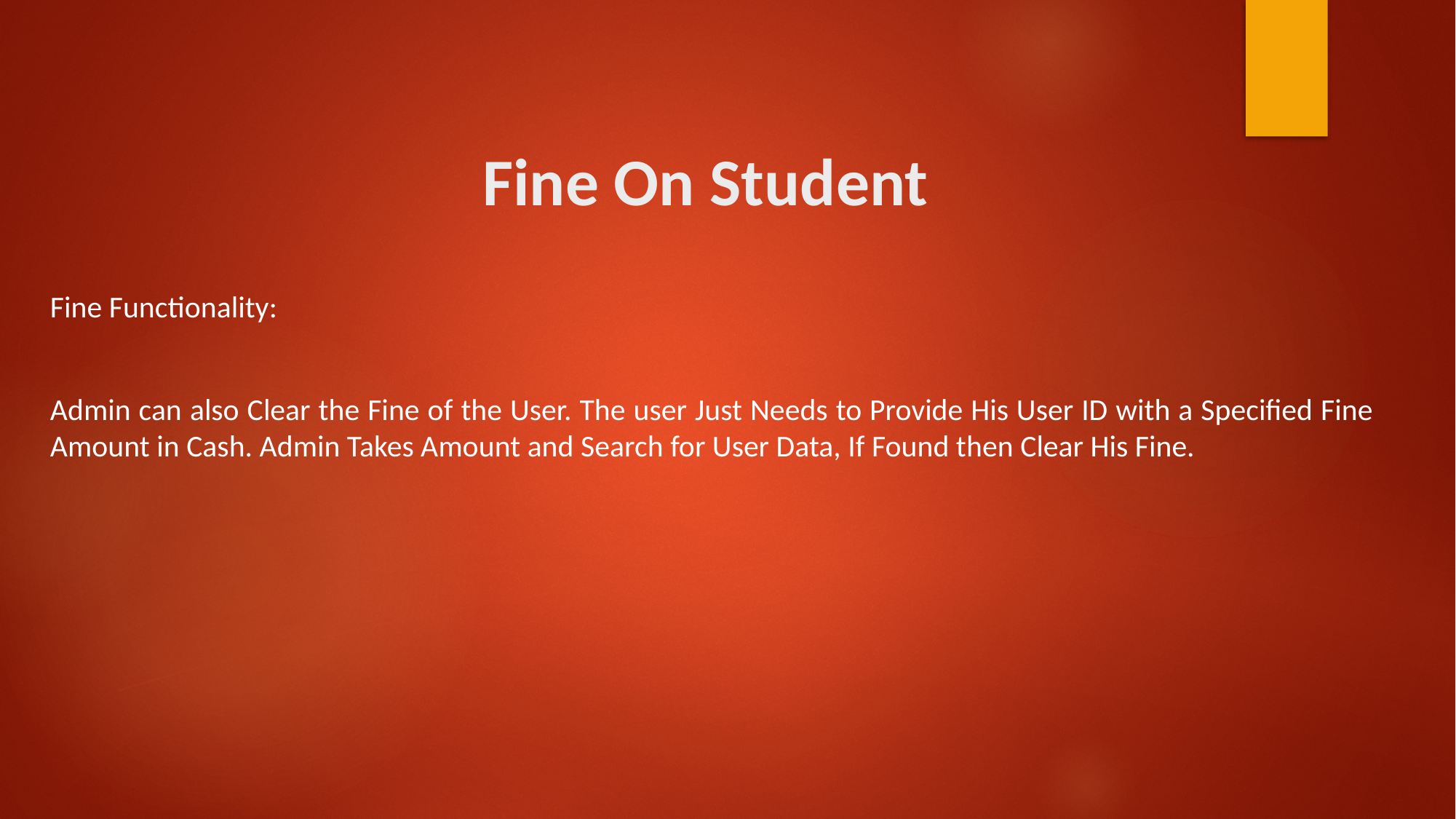

# Fine On Student
Fine Functionality:

Admin can also Clear the Fine of the User. The user Just Needs to Provide His User ID with a Specified Fine Amount in Cash. Admin Takes Amount and Search for User Data, If Found then Clear His Fine.